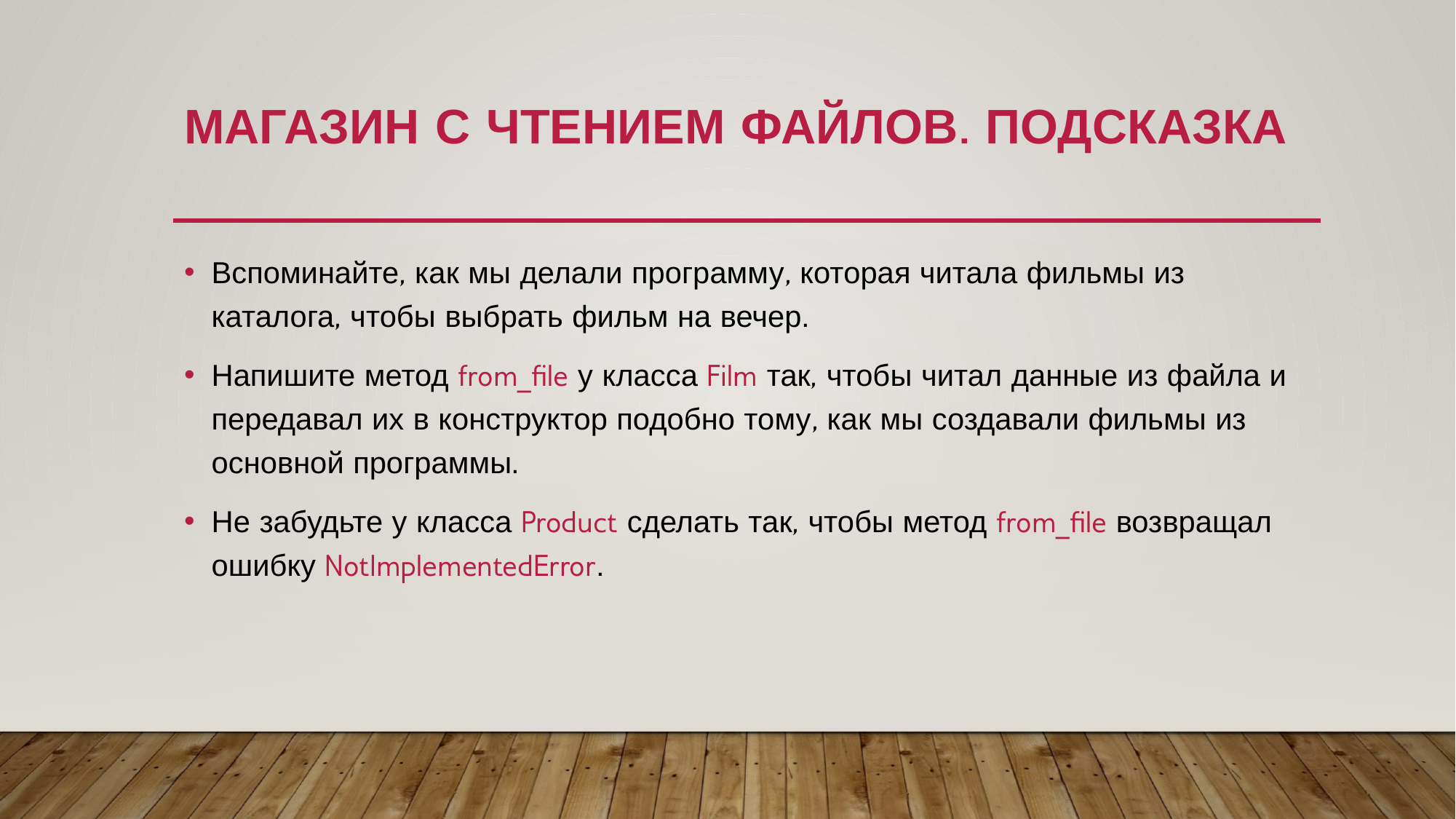

# Магазин с чтением файлов. подсказка
Вспоминайте, как мы делали программу, которая читала фильмы из каталога, чтобы выбрать фильм на вечер.
Напишите метод from_file у класса Film так, чтобы читал данные из файла и передавал их в конструктор подобно тому, как мы создавали фильмы из основной программы.
Не забудьте у класса Product сделать так, чтобы метод from_file возвращал ошибку NotImplementedError.